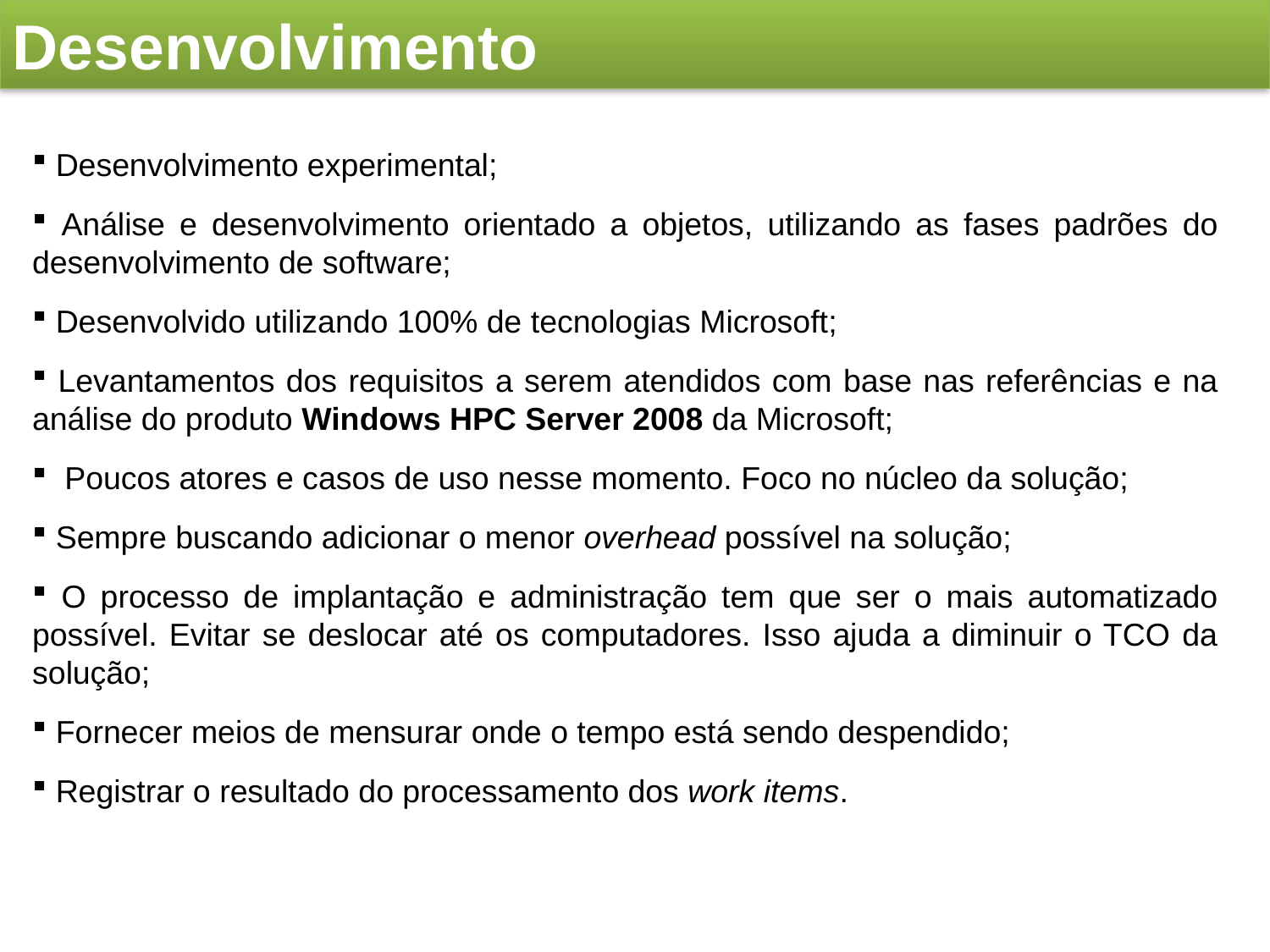

Desenvolvimento
 Desenvolvimento experimental;
 Análise e desenvolvimento orientado a objetos, utilizando as fases padrões do desenvolvimento de software;
 Desenvolvido utilizando 100% de tecnologias Microsoft;
 Levantamentos dos requisitos a serem atendidos com base nas referências e na análise do produto Windows HPC Server 2008 da Microsoft;
  Poucos atores e casos de uso nesse momento. Foco no núcleo da solução;
 Sempre buscando adicionar o menor overhead possível na solução;
 O processo de implantação e administração tem que ser o mais automatizado possível. Evitar se deslocar até os computadores. Isso ajuda a diminuir o TCO da solução;
 Fornecer meios de mensurar onde o tempo está sendo despendido;
 Registrar o resultado do processamento dos work items.